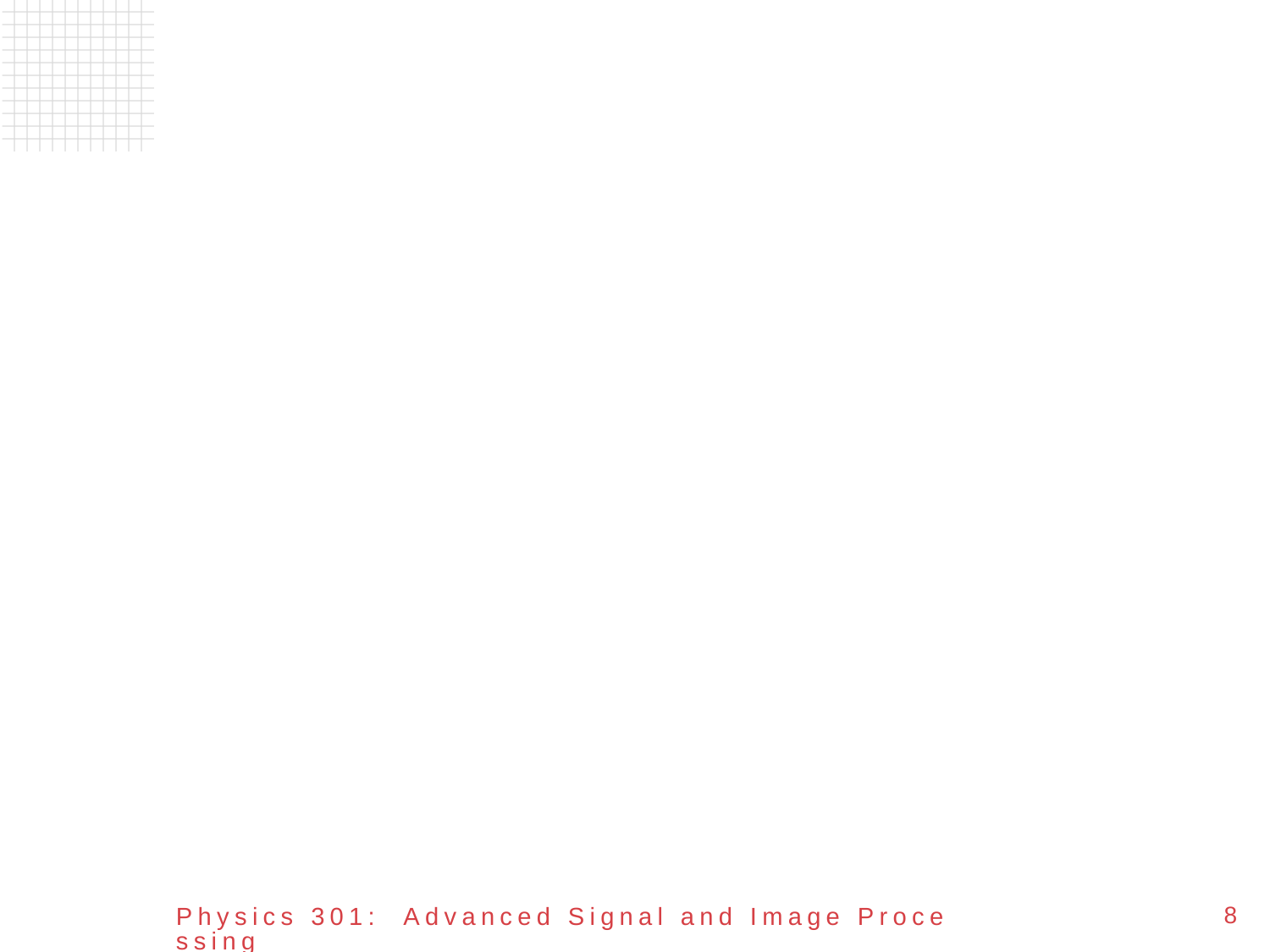

#

8
Physics 301:  Advanced Signal and Image Processing